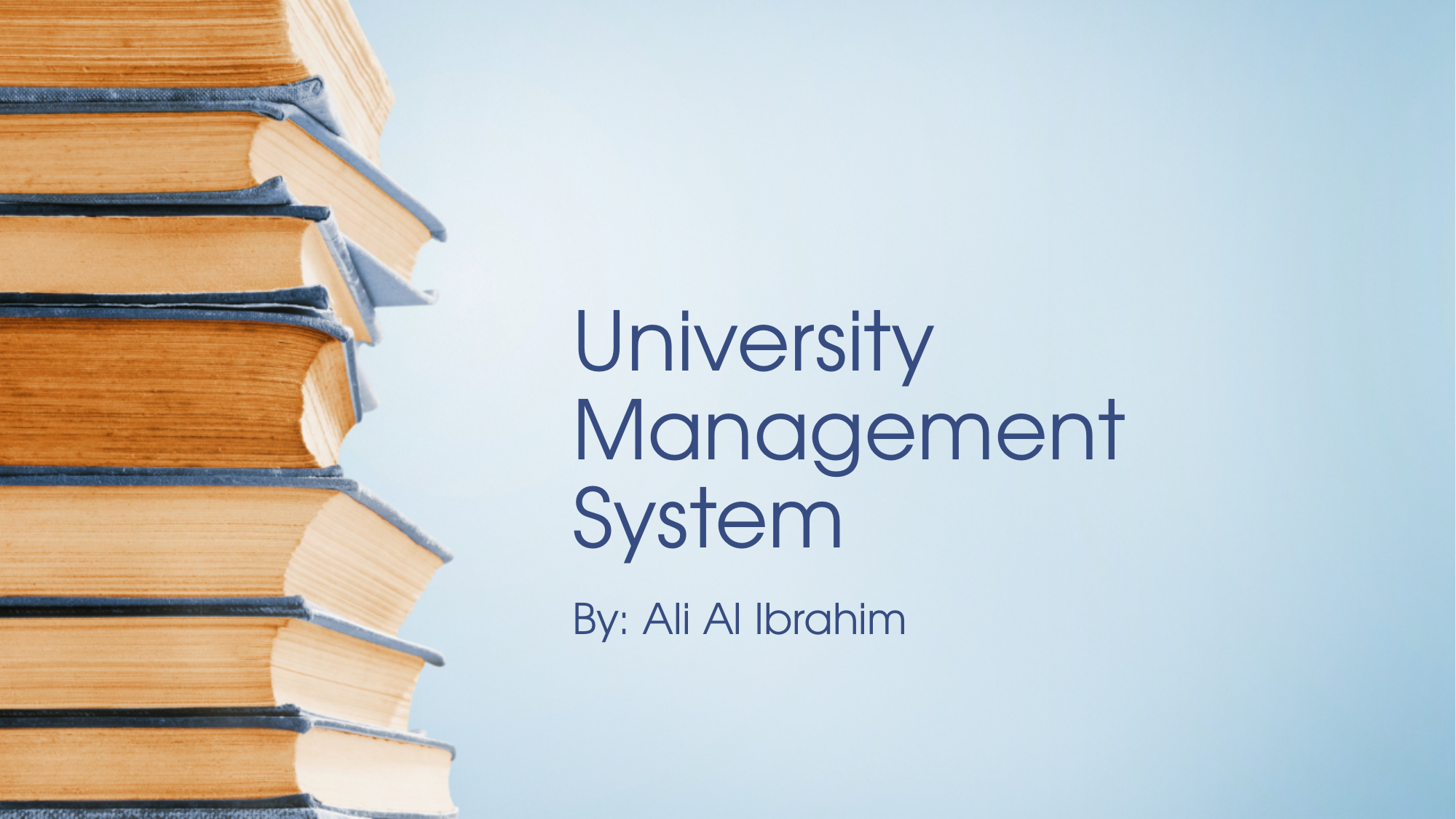

# University Management System
By: Ali Al Ibrahim